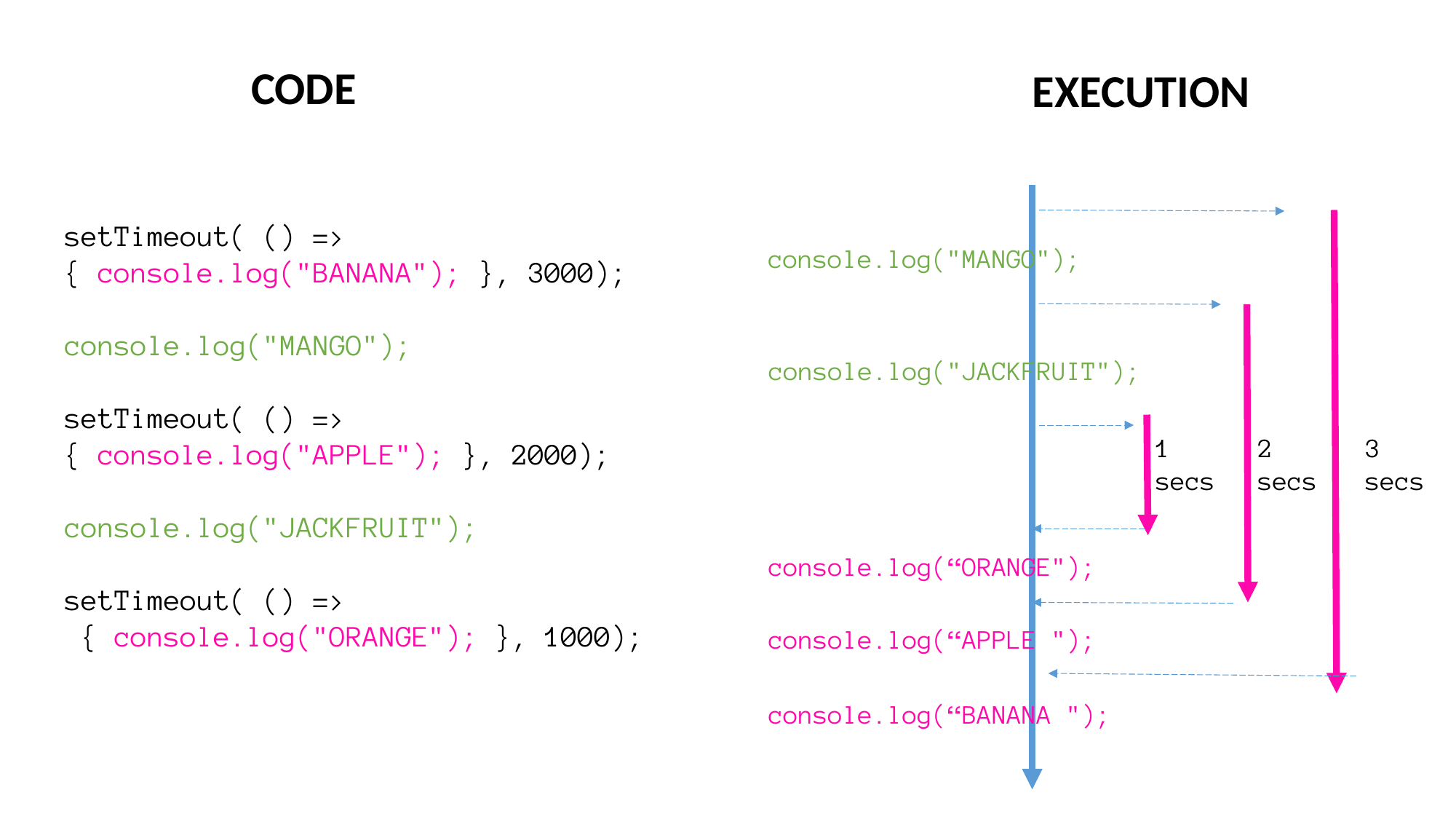

CODE
EXECUTION
setTimeout( () =>
{ console.log("BANANA"); }, 3000);

console.log("MANGO");

setTimeout( () =>
{ console.log("APPLE"); }, 2000);

console.log("JACKFRUIT");

setTimeout( () =>
 { console.log("ORANGE"); }, 1000);
console.log("MANGO");
console.log("JACKFRUIT");
1
secs
2
secs
3
secs
console.log(“ORANGE");
console.log(“APPLE ");
console.log(“BANANA ");